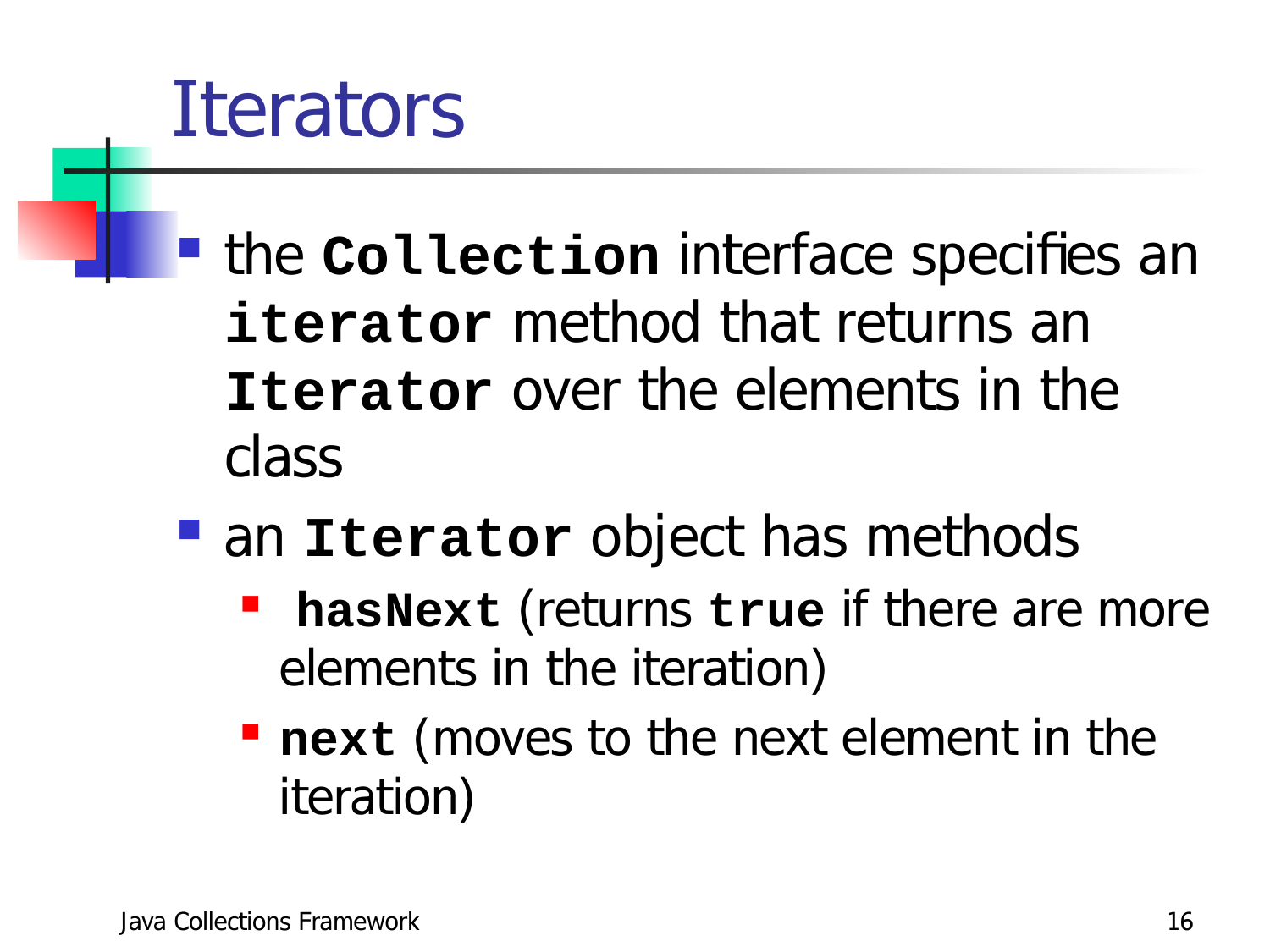

# Iterators
the Collection interface specifies an iterator method that returns an Iterator over the elements in the class
an Iterator object has methods
 hasNext (returns true if there are more elements in the iteration)
next (moves to the next element in the iteration)
Java Collections Framework
16